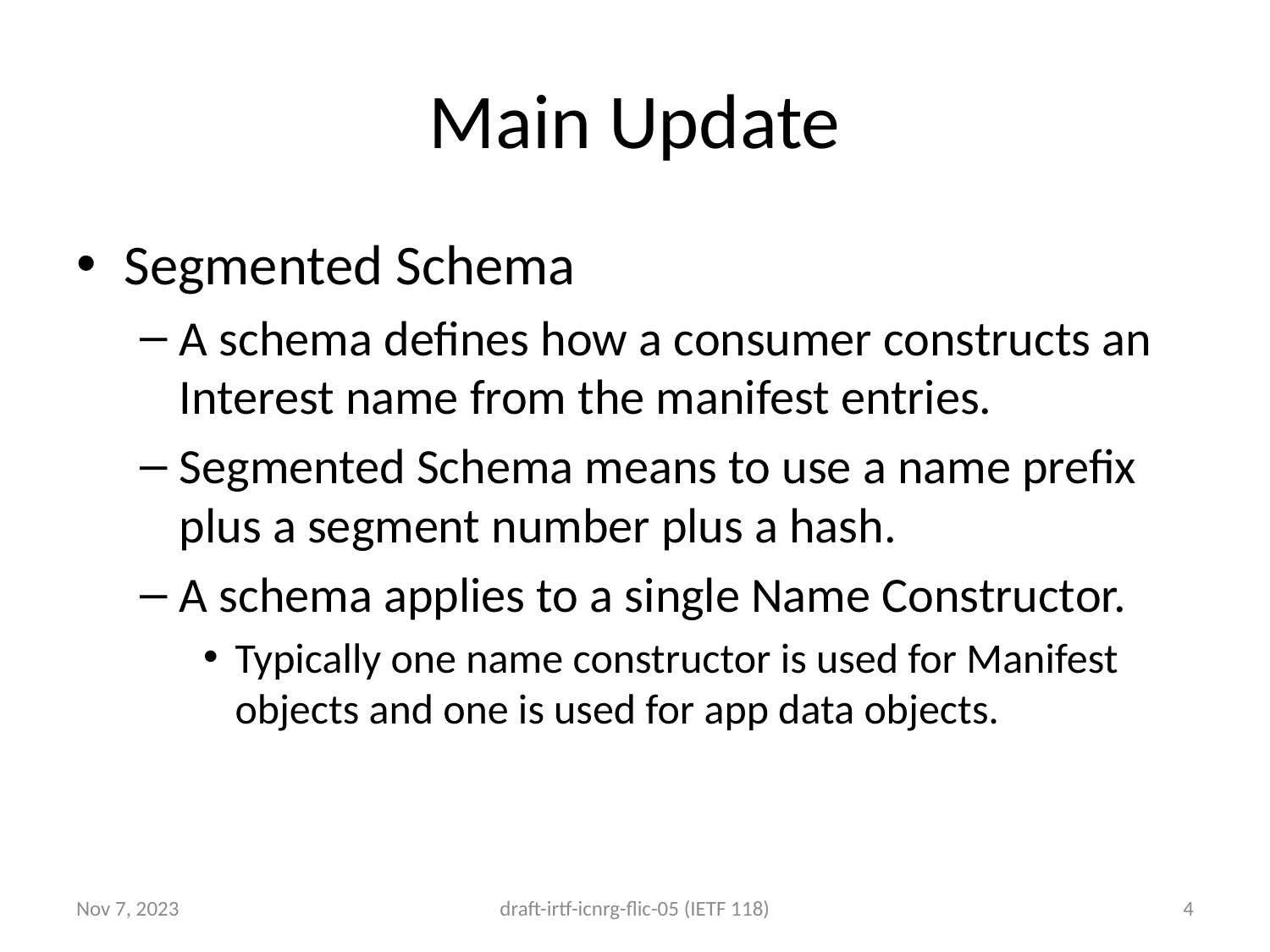

# Main Update
Segmented Schema
A schema defines how a consumer constructs an Interest name from the manifest entries.
Segmented Schema means to use a name prefix plus a segment number plus a hash.
A schema applies to a single Name Constructor.
Typically one name constructor is used for Manifest objects and one is used for app data objects.
Nov 7, 2023
draft-irtf-icnrg-flic-05 (IETF 118)
4